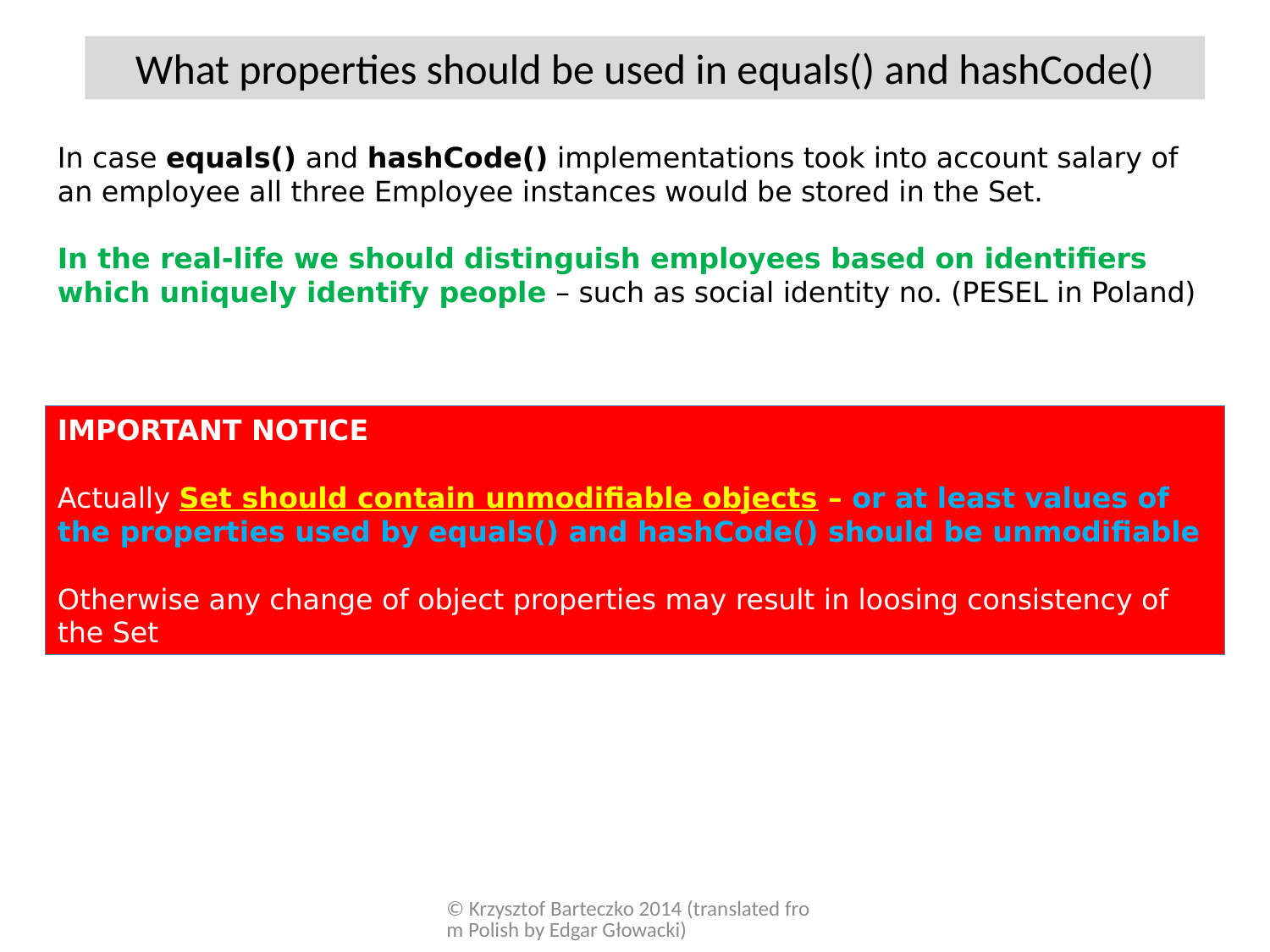

What properties should be used in equals() and hashCode()
In case equals() and hashCode() implementations took into account salary of an employee all three Employee instances would be stored in the Set.

In the real-life we should distinguish employees based on identifiers which uniquely identify people – such as social identity no. (PESEL in Poland)
IMPORTANT NOTICE

Actually Set should contain unmodifiable objects – or at least values of the properties used by equals() and hashCode() should be unmodifiable

Otherwise any change of object properties may result in loosing consistency of the Set
© Krzysztof Barteczko 2014 (translated from Polish by Edgar Głowacki)